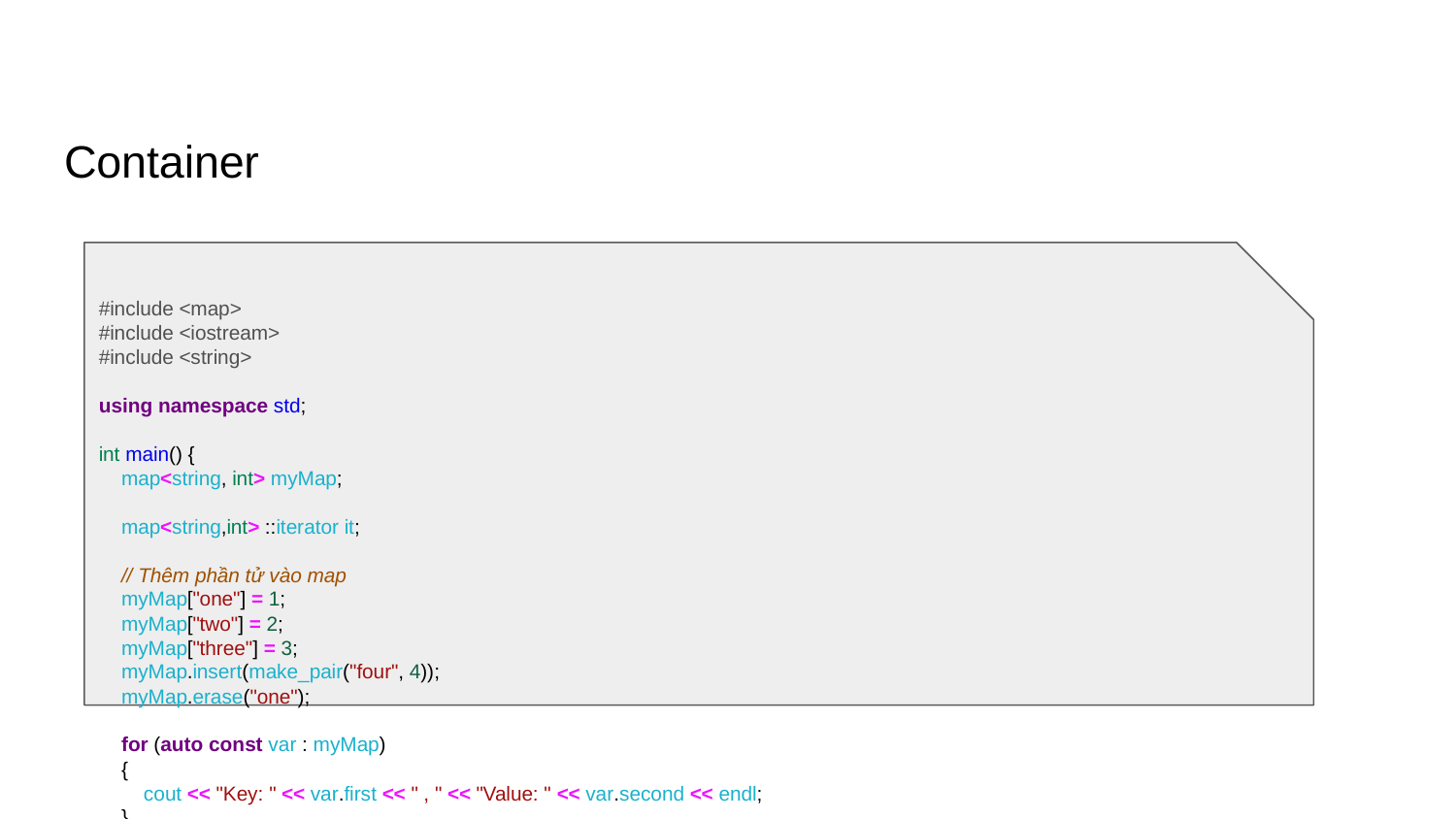

# Container
#include <map>
#include <iostream>
#include <string>

using namespace std;

int main() {
    map<string, int> myMap;

    map<string,int> ::iterator it;

    // Thêm phần tử vào map
    myMap["one"] = 1;
    myMap["two"] = 2;
    myMap["three"] = 3;
    myMap.insert(make_pair("four", 4));
    myMap.erase("one");

    for (auto const var : myMap)
    {
        cout << "Key: " << var.first << " , " << "Value: " << var.second << endl;
    }

    for (it = myMap.begin(); it != myMap.end(); ++it)
    {
        cout << "Key: " << (*it).first << " , " << "Value: " << (*it).second << endl;
    }

    return 0;
}